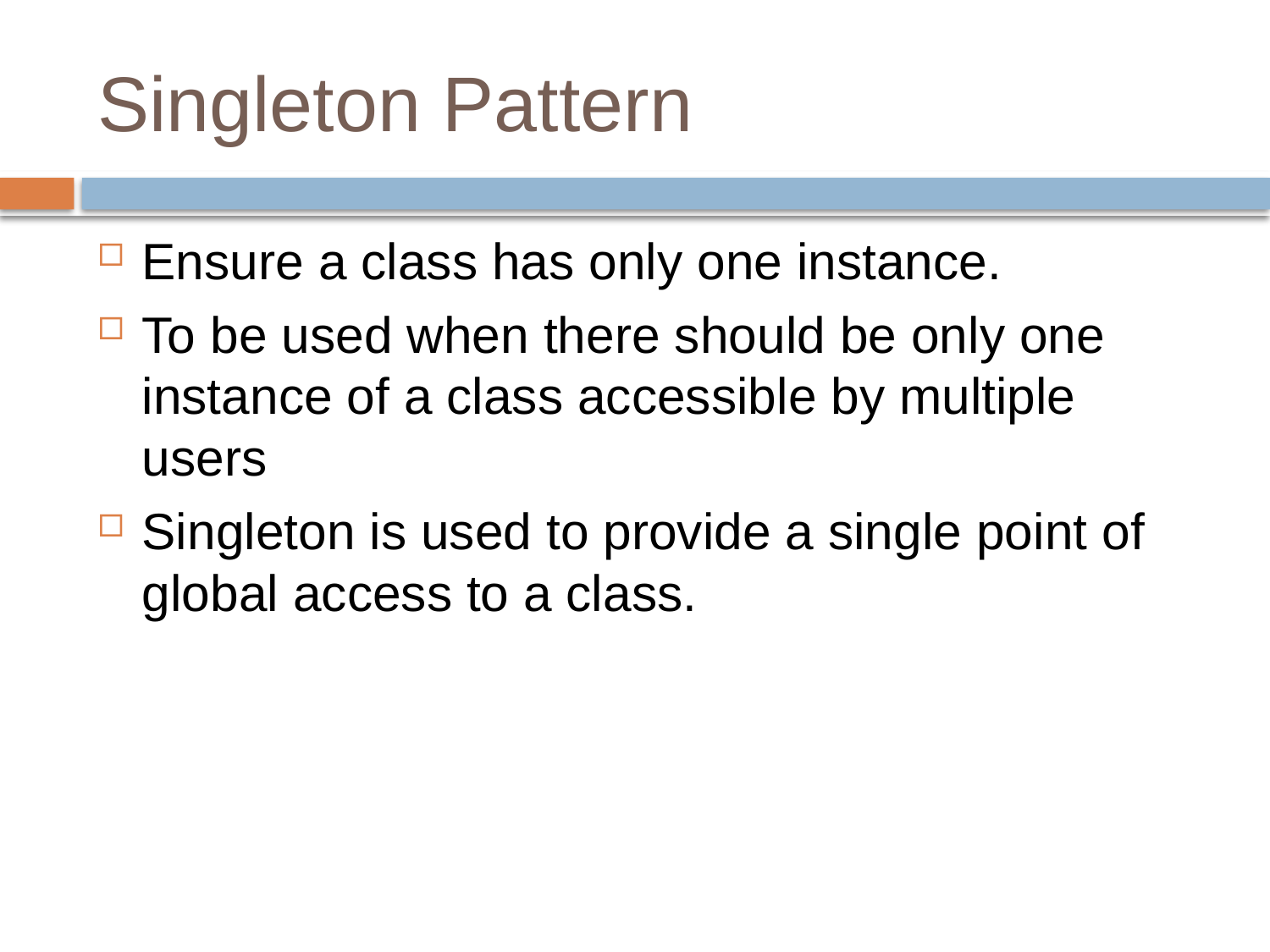

# Singleton Pattern
Ensure a class has only one instance.
To be used when there should be only one instance of a class accessible by multiple users
Singleton is used to provide a single point of global access to a class.